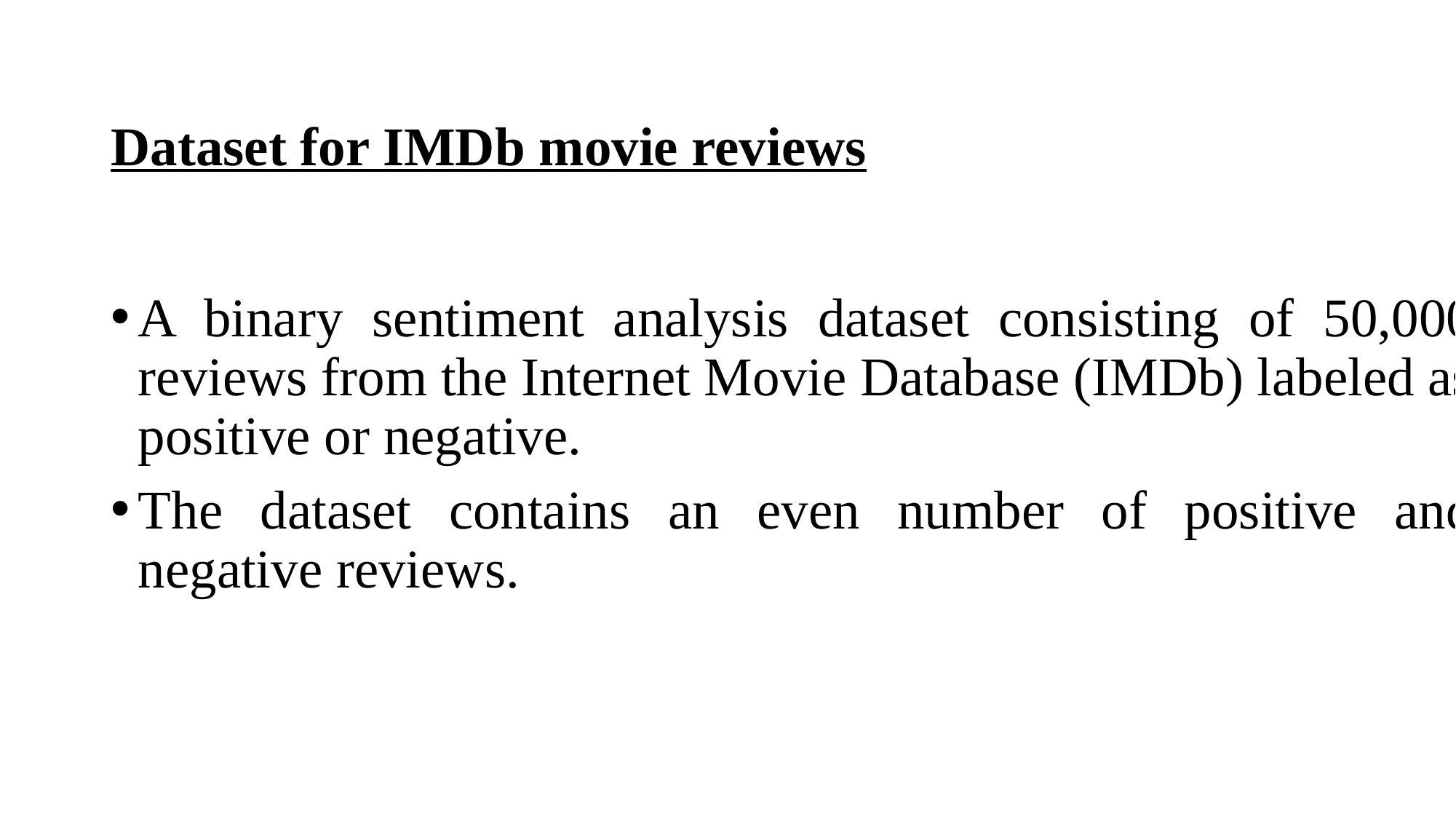

# Dataset for IMDb movie reviews
A binary sentiment analysis dataset consisting of 50,000 reviews from the Internet Movie Database (IMDb) labeled as positive or negative.
The dataset contains an even number of positive and negative reviews.